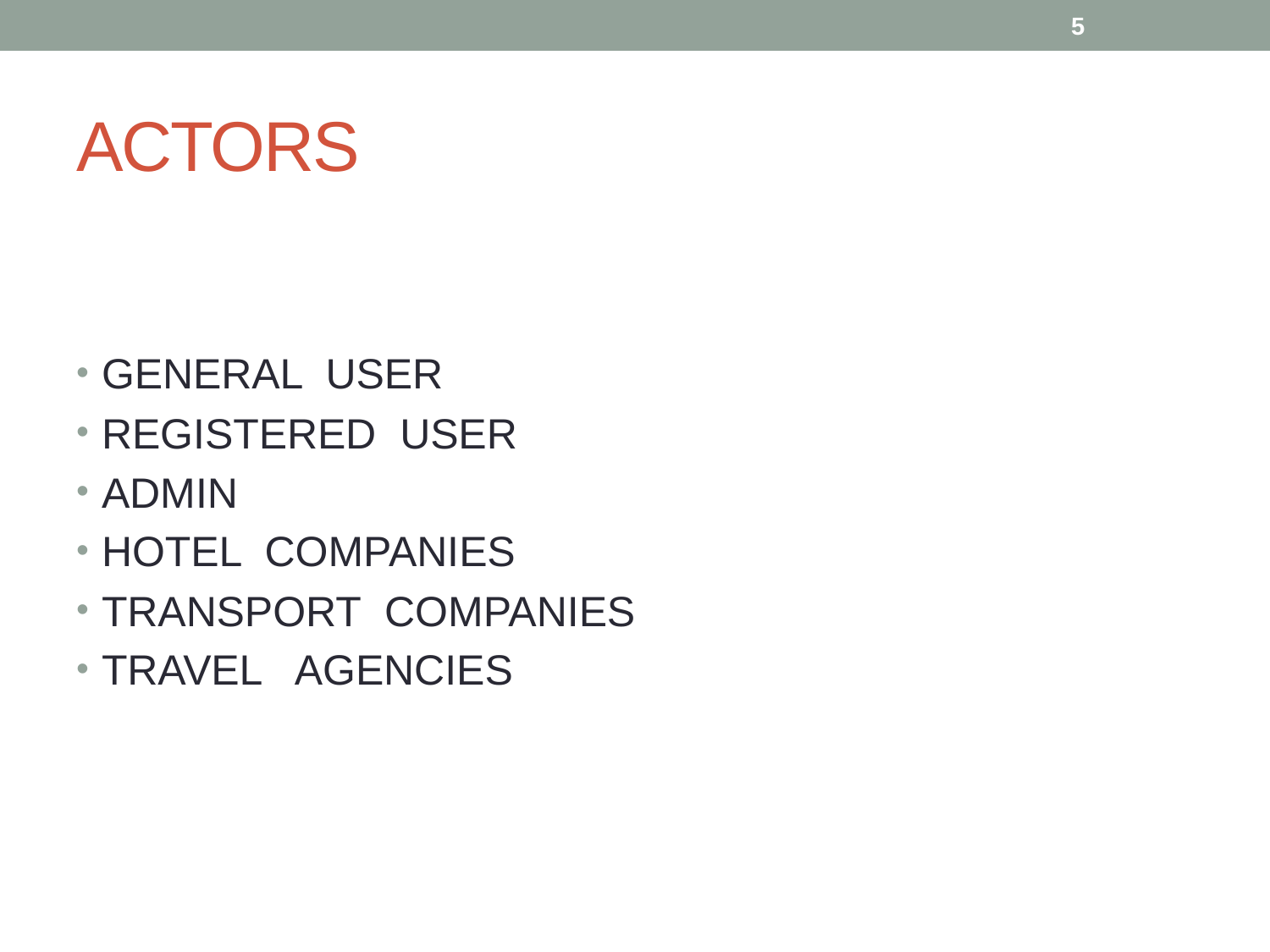

5
# ACTORS

GENERAL  USER
REGISTERED  USER
ADMIN
HOTEL  COMPANIES
TRANSPORT  COMPANIES
TRAVEL   AGENCIES